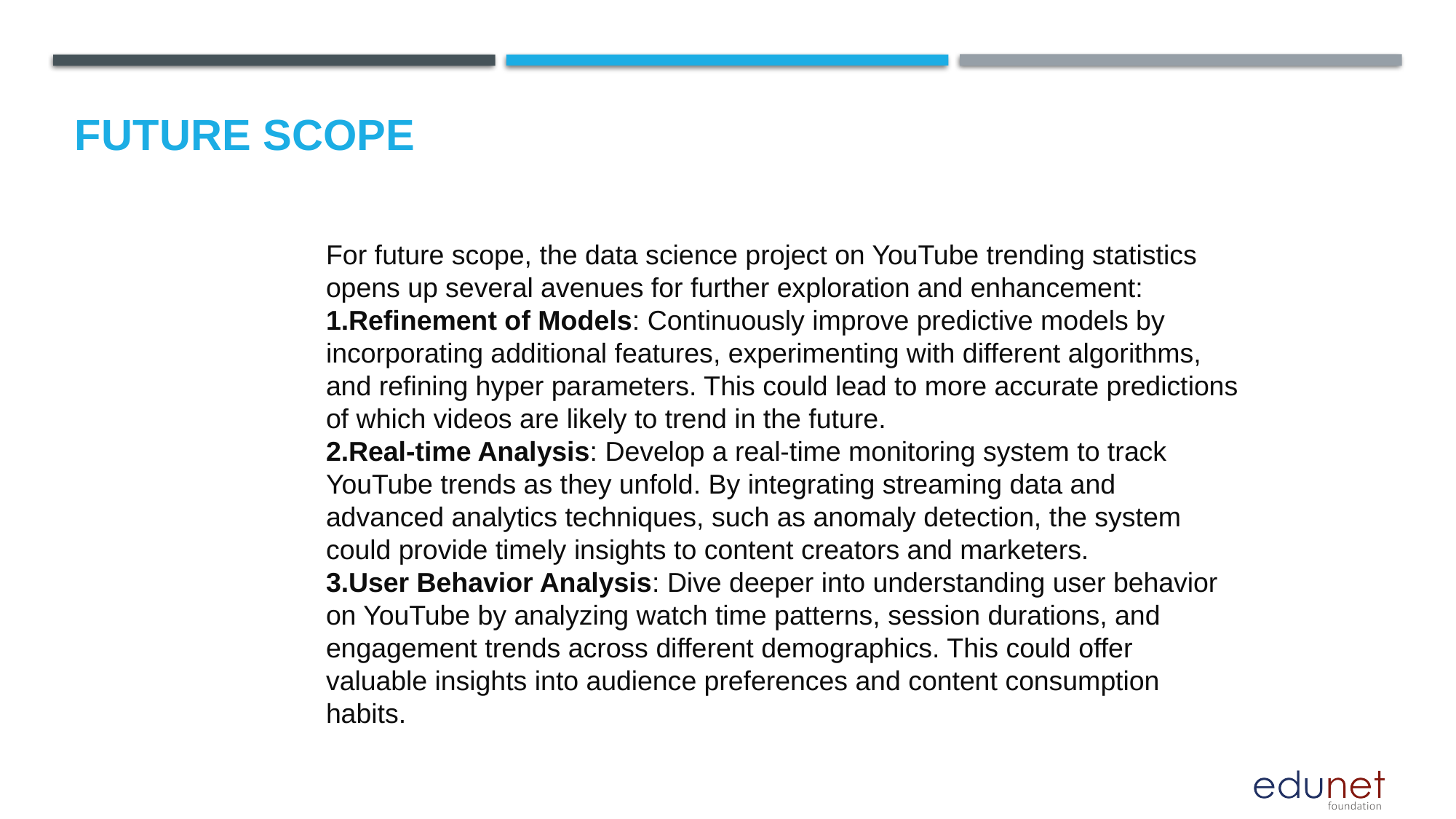

Future scope

For future scope, the data science project on YouTube trending statistics opens up several avenues for further exploration and enhancement:
Refinement of Models: Continuously improve predictive models by incorporating additional features, experimenting with different algorithms, and refining hyper parameters. This could lead to more accurate predictions of which videos are likely to trend in the future.
Real-time Analysis: Develop a real-time monitoring system to track YouTube trends as they unfold. By integrating streaming data and advanced analytics techniques, such as anomaly detection, the system could provide timely insights to content creators and marketers.
User Behavior Analysis: Dive deeper into understanding user behavior on YouTube by analyzing watch time patterns, session durations, and engagement trends across different demographics. This could offer valuable insights into audience preferences and content consumption habits.